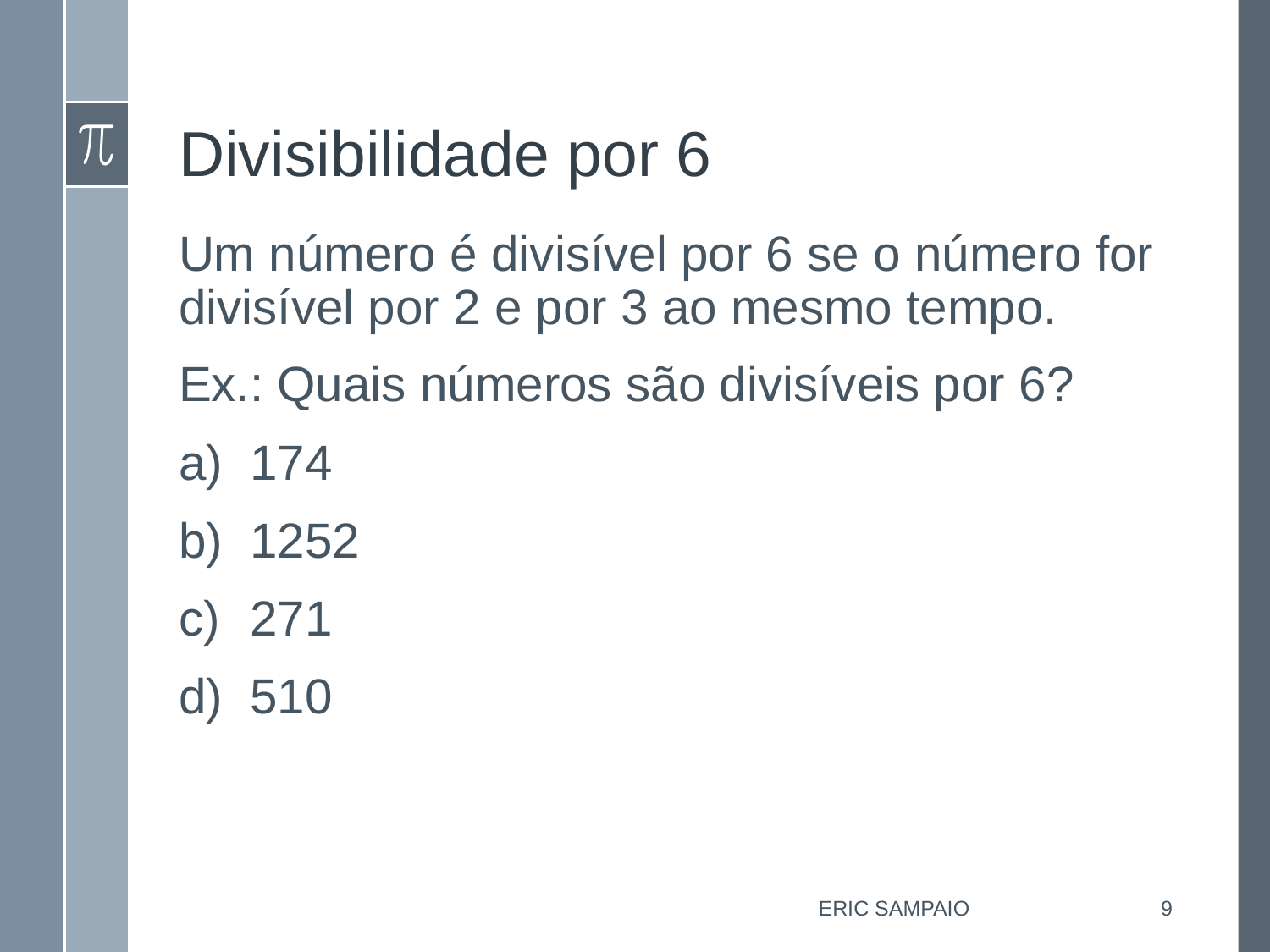

# Divisibilidade por 6
Um número é divisível por 6 se o número for divisível por 2 e por 3 ao mesmo tempo.
Ex.: Quais números são divisíveis por 6?
174
1252
271
510

Eric Sampaio
9